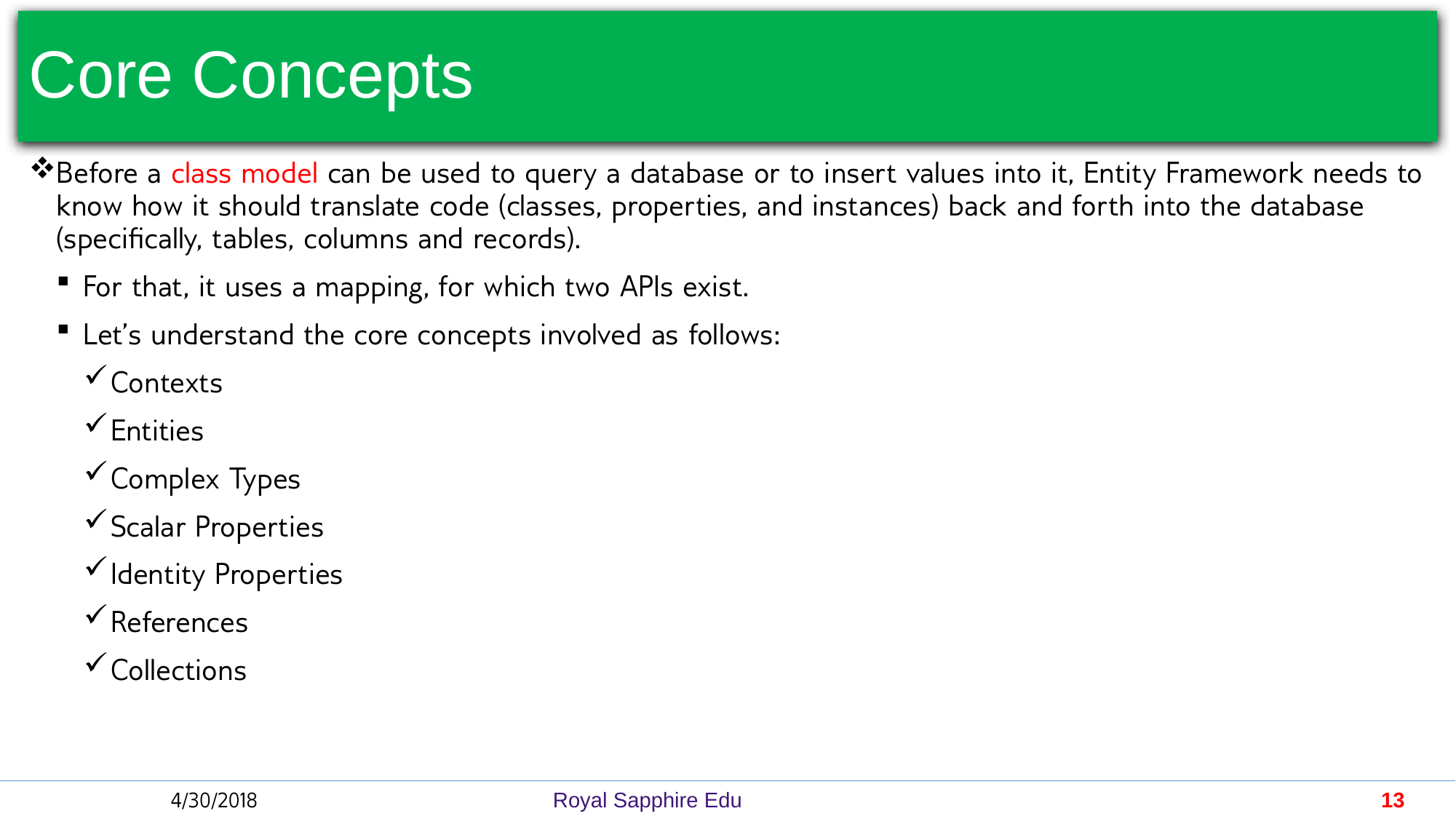

# Core Concepts
Before a class model can be used to query a database or to insert values into it, Entity Framework needs to know how it should translate code (classes, properties, and instances) back and forth into the database (specifically, tables, columns and records).
For that, it uses a mapping, for which two APIs exist.
Let’s understand the core concepts involved as follows:
Contexts
Entities
Complex Types
Scalar Properties
Identity Properties
References
Collections
4/30/2018
Royal Sapphire Edu
13